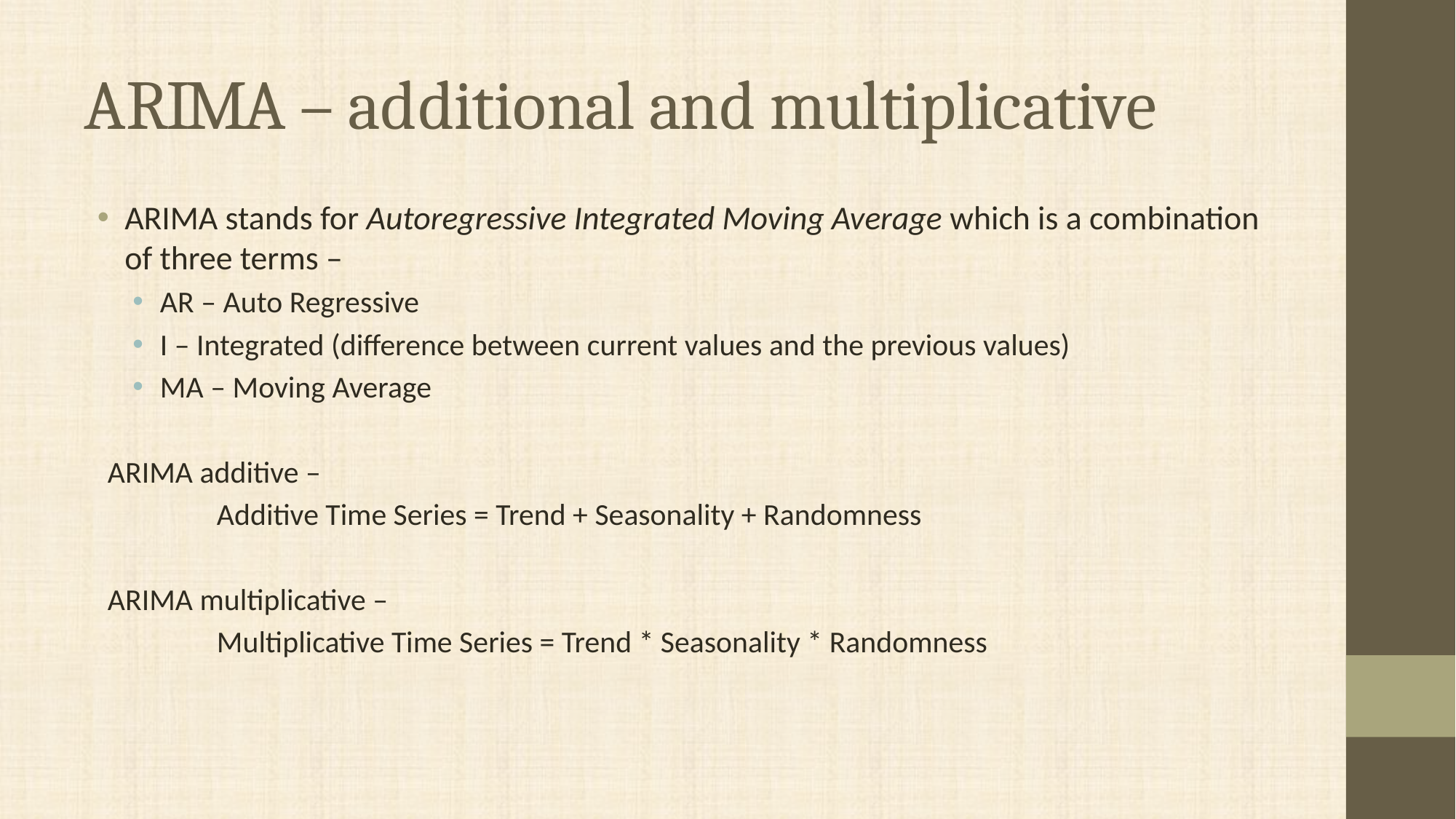

# ARIMA – additional and multiplicative
ARIMA stands for Autoregressive Integrated Moving Average which is a combination of three terms –
AR – Auto Regressive
I – Integrated (difference between current values and the previous values)
MA – Moving Average

ARIMA additive –
	Additive Time Series = Trend + Seasonality + Randomness

ARIMA multiplicative –
	Multiplicative Time Series = Trend * Seasonality * Randomness